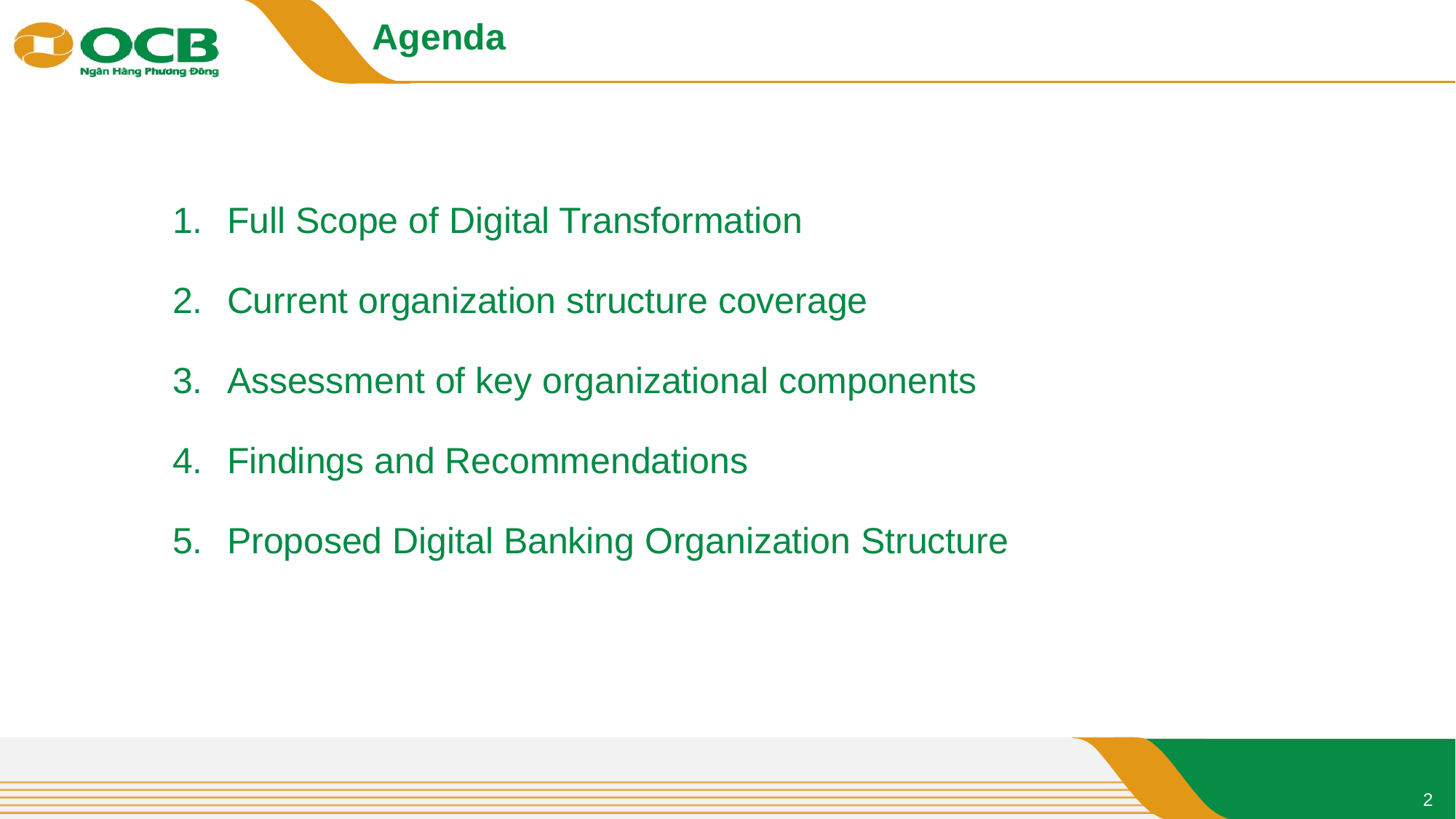

Agenda
Full Scope of Digital Transformation
Current organization structure coverage
Assessment of key organizational components
Findings and Recommendations
Proposed Digital Banking Organization Structure
2